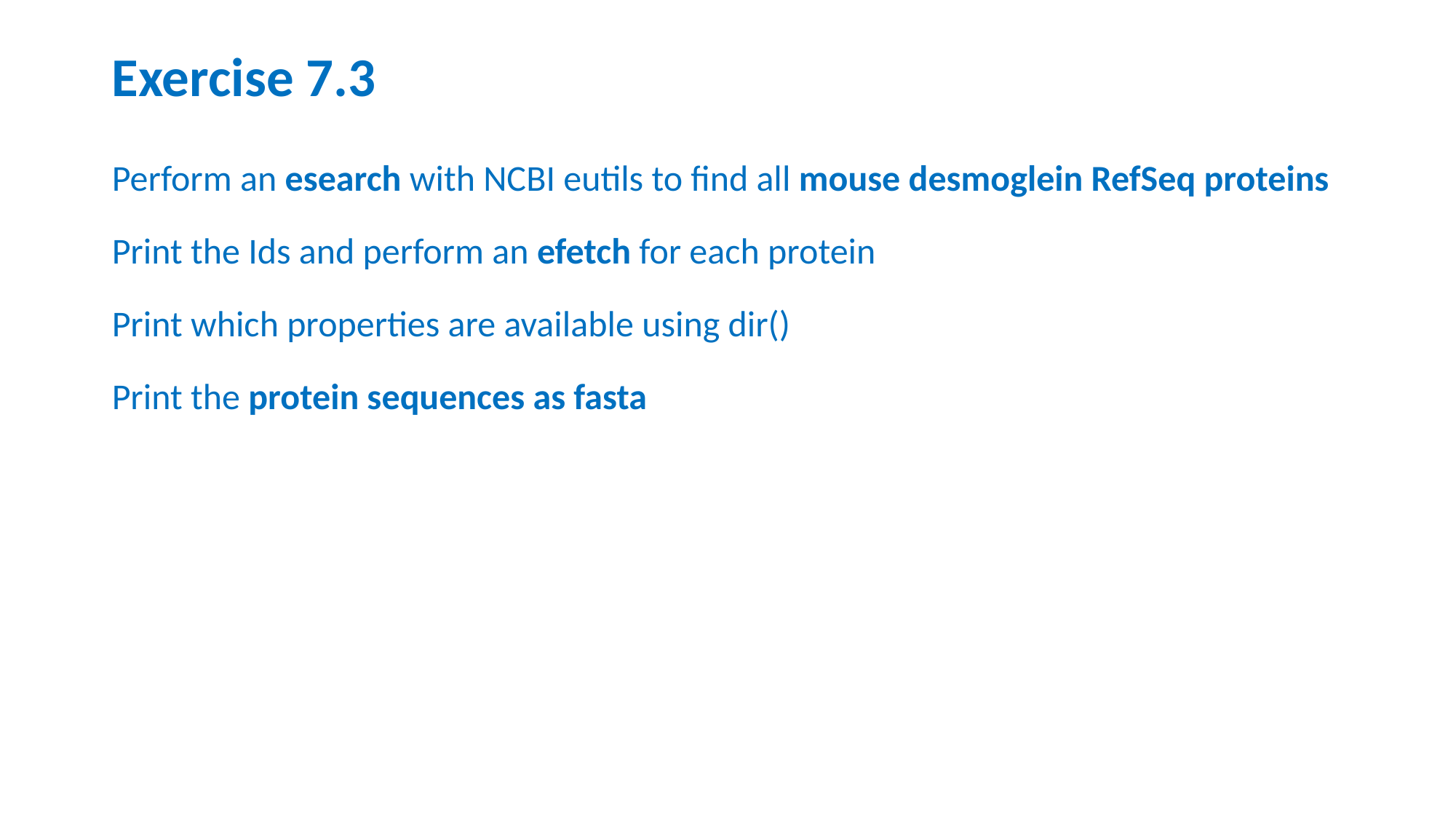

# Exercise 7.3
Perform an esearch with NCBI eutils to find all mouse desmoglein RefSeq proteins
Print the Ids and perform an efetch for each protein
Print which properties are available using dir()
Print the protein sequences as fasta